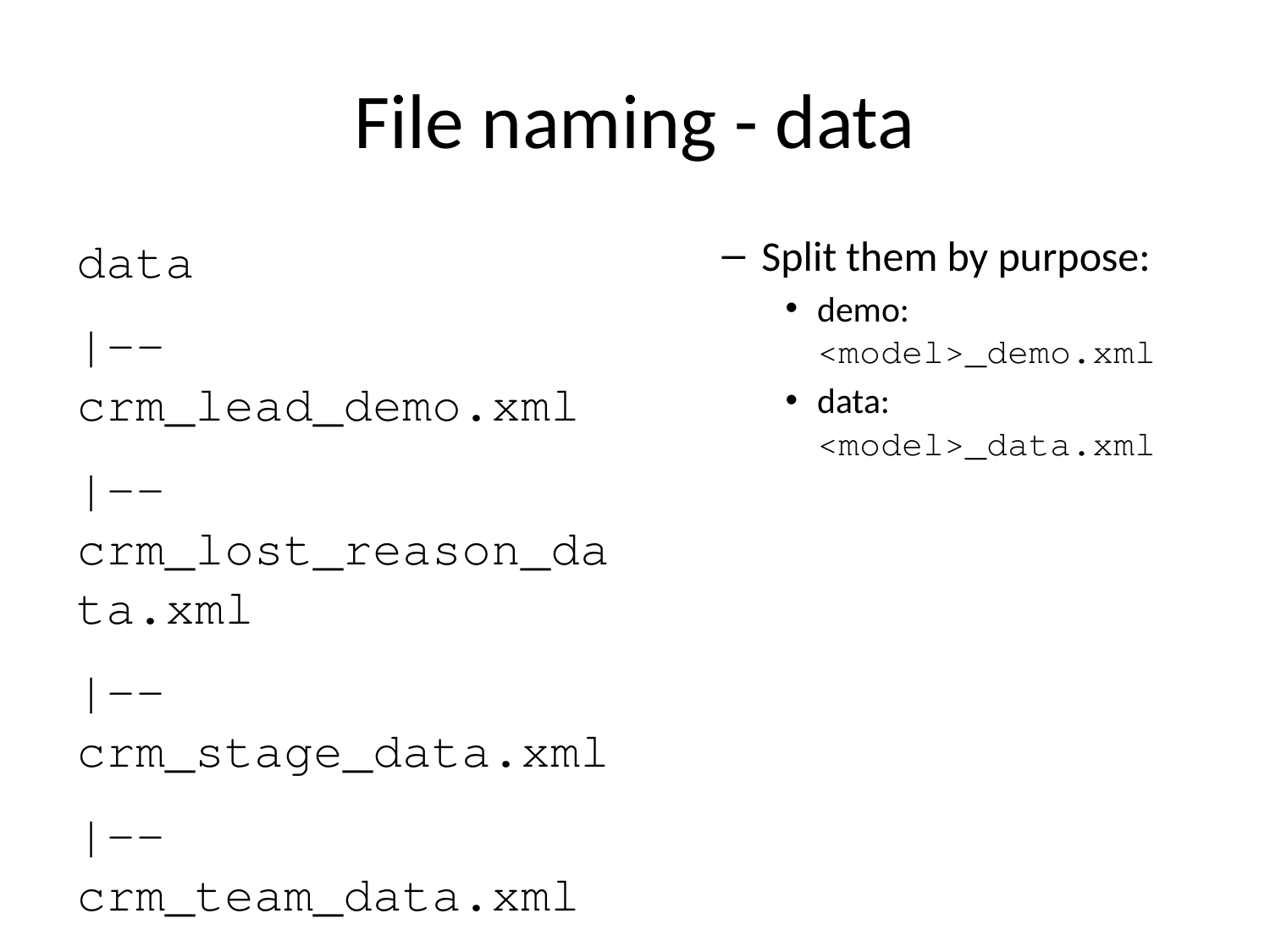

# File naming - data
data
|-- crm_lead_demo.xml
|-- crm_lost_reason_data.xml
|-- crm_stage_data.xml
|-- crm_team_data.xml
|-- crm_team_demo.xml
...
Split them by purpose:
demo: <model>_demo.xml
data: <model>_data.xml